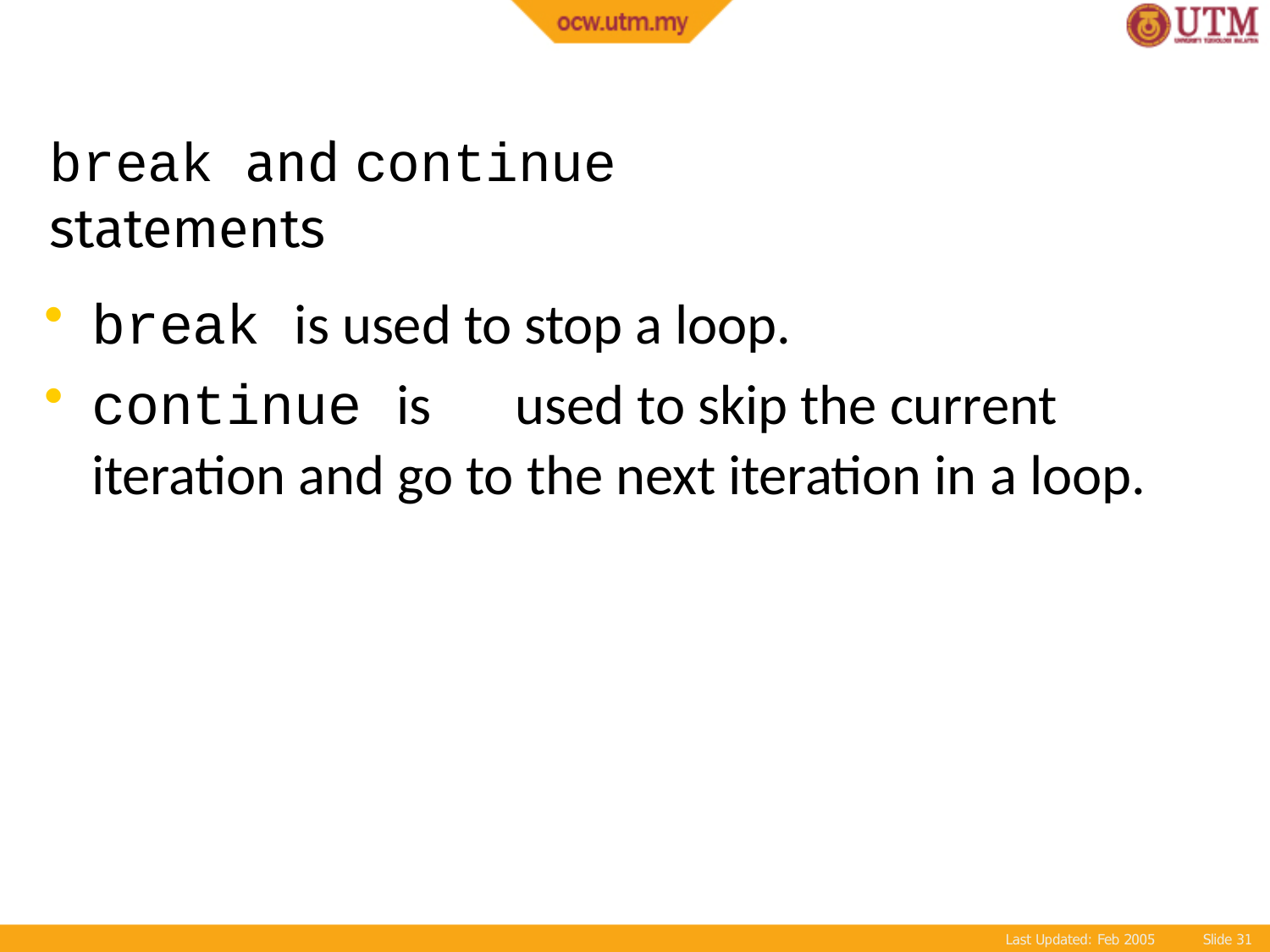

# break and continue statements
break is used to stop a loop.
continue is	used to skip the current  iteration and go to the next iteration in a loop.
Last Updated: Feb 2005
Slide 31